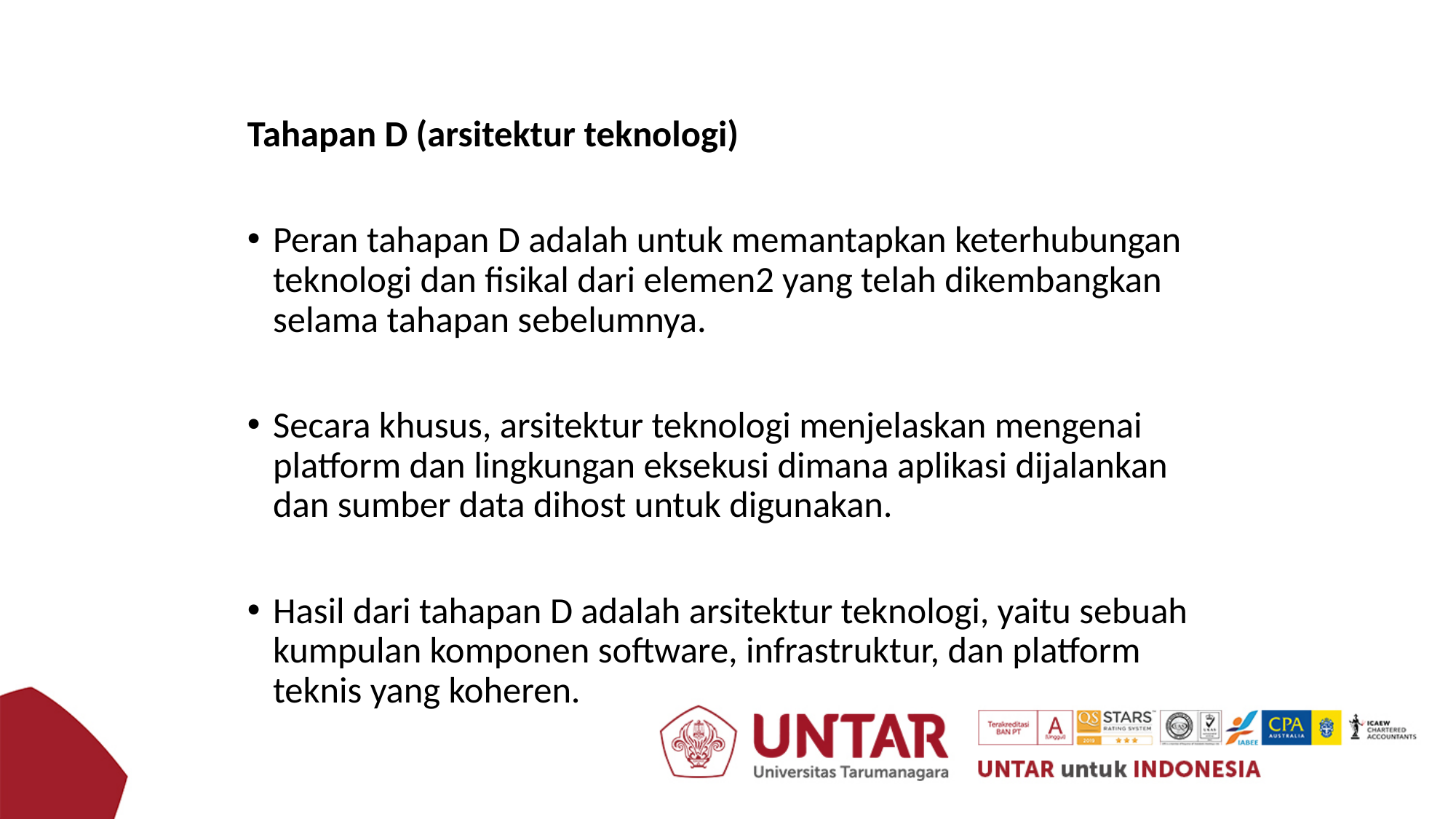

Tahapan D (arsitektur teknologi)

Peran tahapan D adalah untuk memantapkan keterhubungan teknologi dan fisikal dari elemen2 yang telah dikembangkan selama tahapan sebelumnya.

Secara khusus, arsitektur teknologi menjelaskan mengenai platform dan lingkungan eksekusi dimana aplikasi dijalankan dan sumber data dihost untuk digunakan.

Hasil dari tahapan D adalah arsitektur teknologi, yaitu sebuah kumpulan komponen software, infrastruktur, dan platform teknis yang koheren.